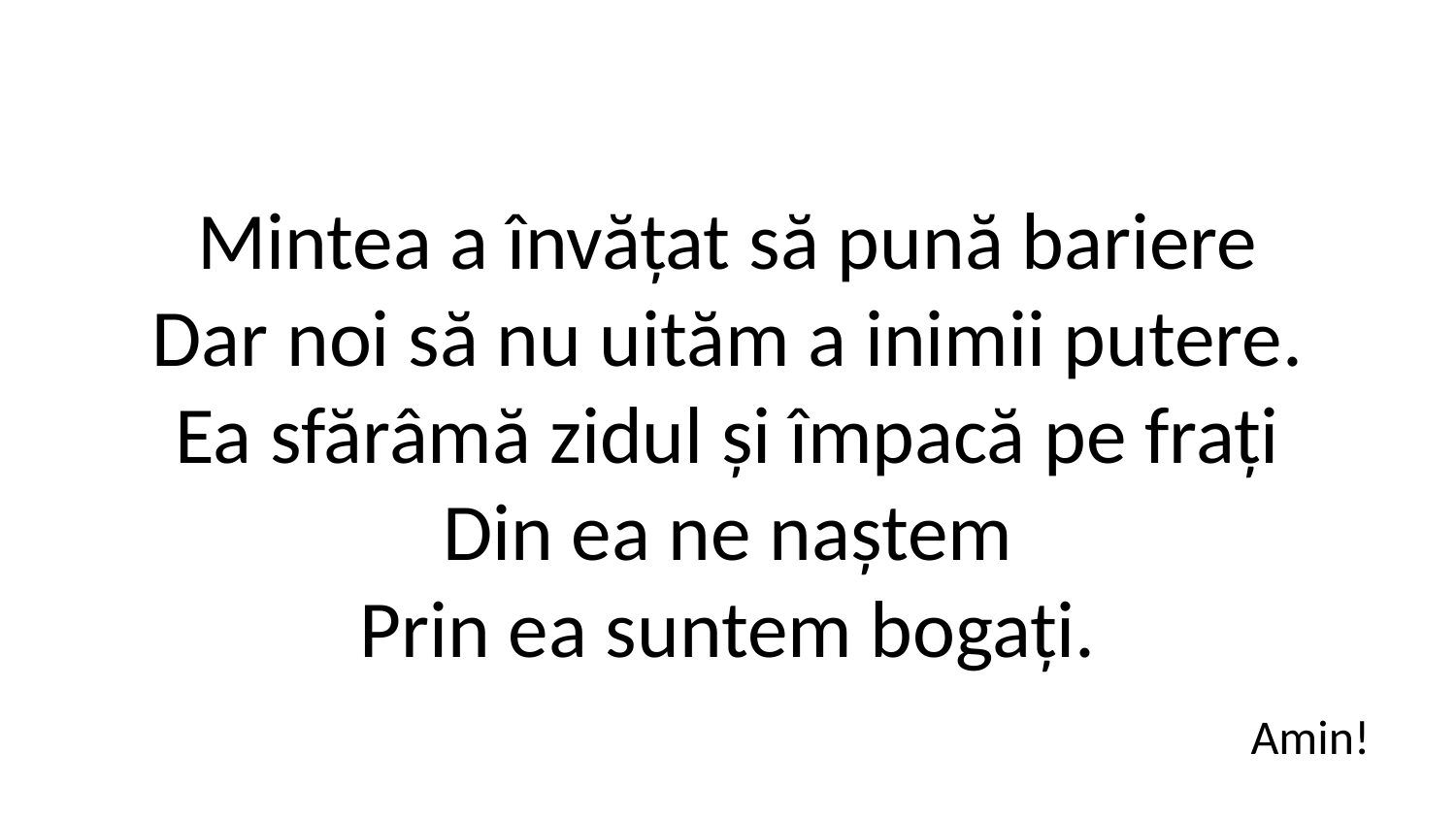

Mintea a învățat să pună bariere
Dar noi să nu uităm a inimii putere.
Ea sfărâmă zidul și împacă pe frați
Din ea ne naștem
Prin ea suntem bogați.

Amin!